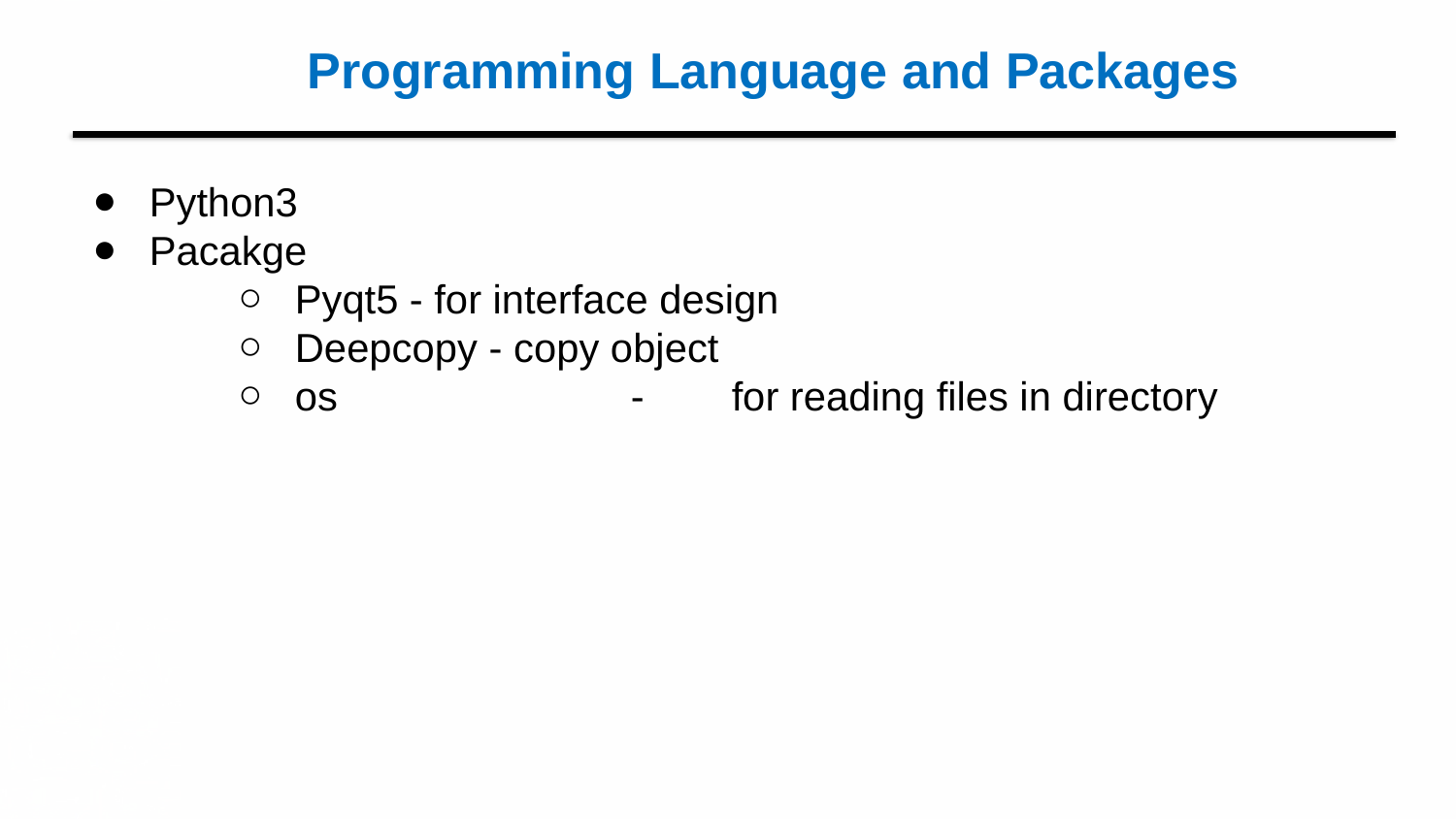

# Programming Language and Packages

Python3
Pacakge
Pyqt5 - for interface design
Deepcopy - copy object
os 		    - 	for reading files in directory